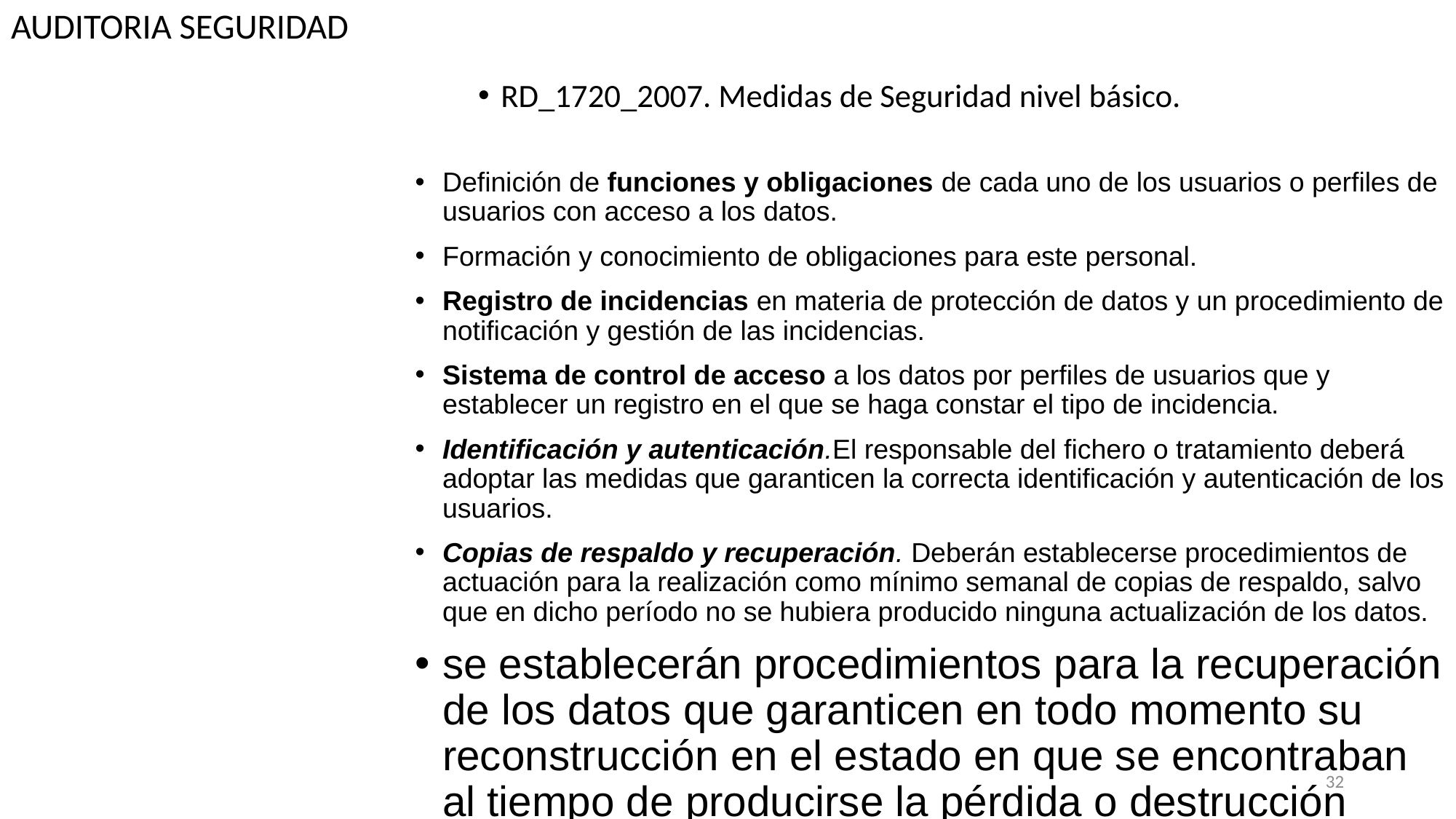

AUDITORIA SEGURIDAD
RD_1720_2007. Medidas de Seguridad nivel básico.
Definición de funciones y obligaciones de cada uno de los usuarios o perfiles de usuarios con acceso a los datos.
Formación y conocimiento de obligaciones para este personal.
Registro de incidencias en materia de protección de datos y un procedimiento de notificación y gestión de las incidencias.
Sistema de control de acceso a los datos por perfiles de usuarios que y establecer un registro en el que se haga constar el tipo de incidencia.
Identificación y autenticación.El responsable del fichero o tratamiento deberá adoptar las medidas que garanticen la correcta identificación y autenticación de los usuarios.
Copias de respaldo y recuperación. Deberán establecerse procedimientos de actuación para la realización como mínimo semanal de copias de respaldo, salvo que en dicho período no se hubiera producido ninguna actualización de los datos.
se establecerán procedimientos para la recuperación de los datos que garanticen en todo momento su reconstrucción en el estado en que se encontraban al tiempo de producirse la pérdida o destrucción
32